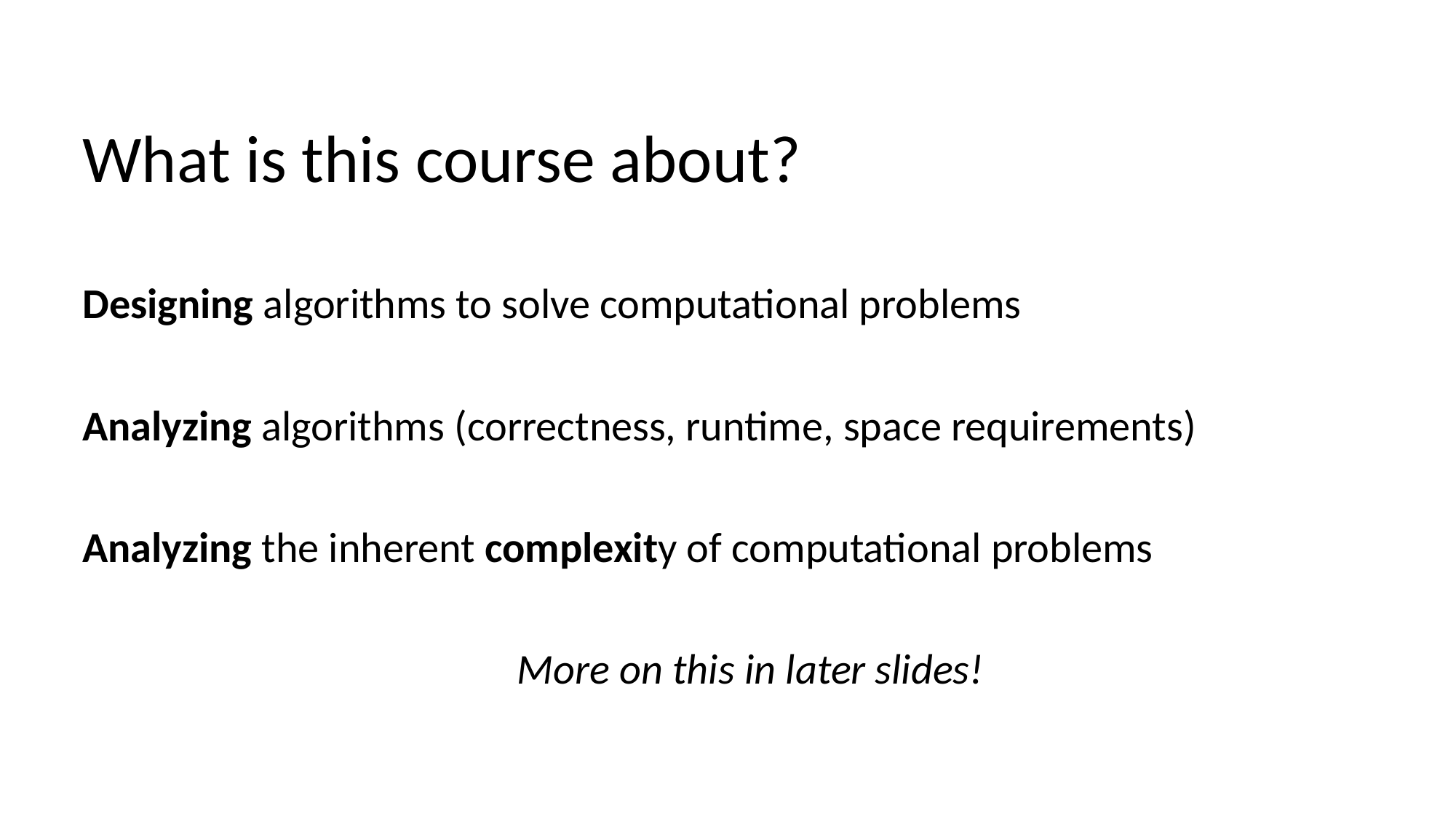

# What is this course about?

Designing algorithms to solve computational problems

Analyzing algorithms (correctness, runtime, space requirements)

Analyzing the inherent complexity of computational problems

More on this in later slides!